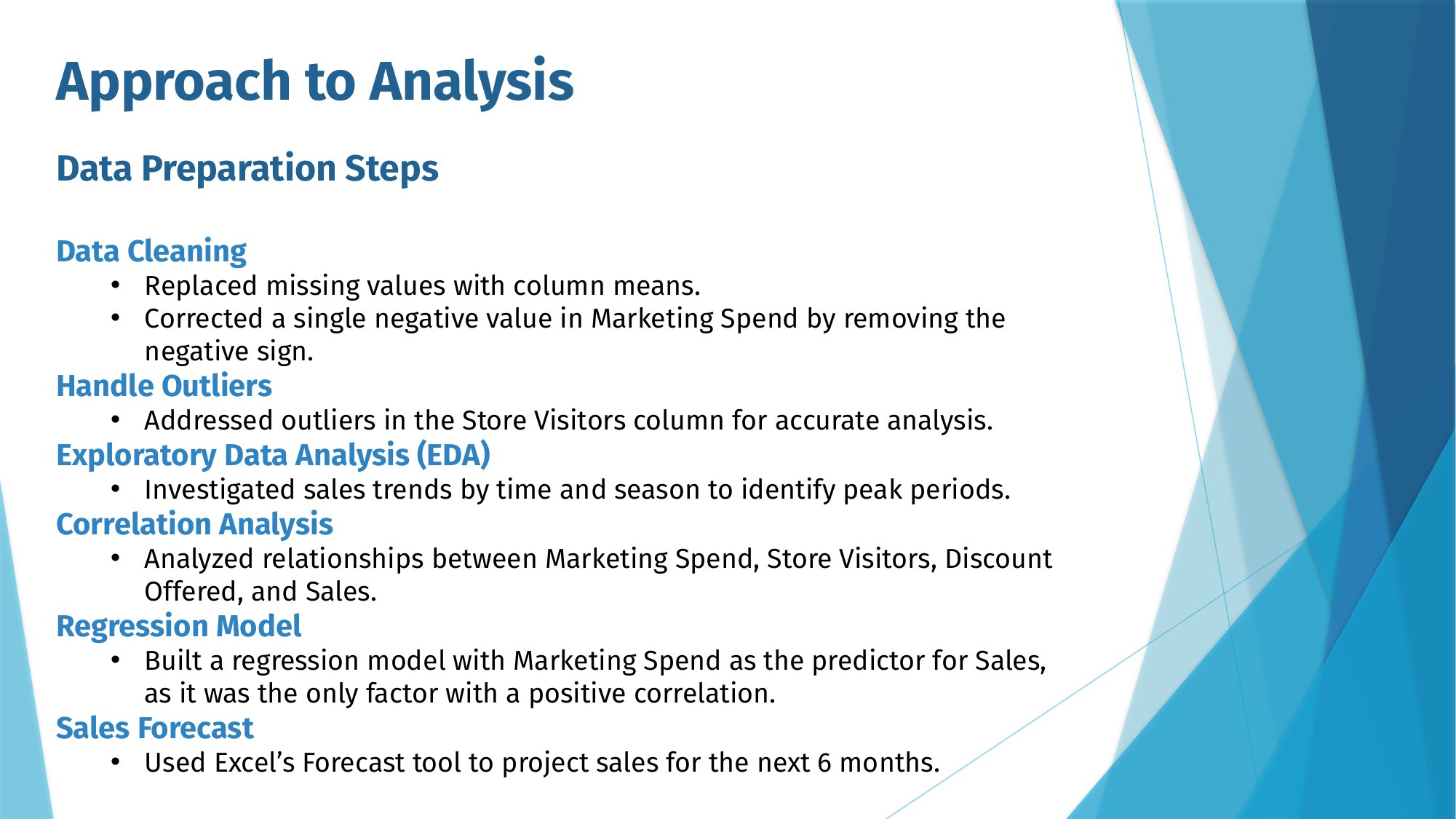

Approach to Analysis

Data Preparation Steps

Data Cleaning
Replaced missing values with column means.
Corrected a single negative value in Marketing Spend by removing the negative sign.
Handle Outliers
Addressed outliers in the Store Visitors column for accurate analysis.
Exploratory Data Analysis (EDA)
Investigated sales trends by time and season to identify peak periods.
Correlation Analysis
Analyzed relationships between Marketing Spend, Store Visitors, Discount Offered, and Sales.
Regression Model
Built a regression model with Marketing Spend as the predictor for Sales, as it was the only factor with a positive correlation.
Sales Forecast
Used Excel’s Forecast tool to project sales for the next 6 months.